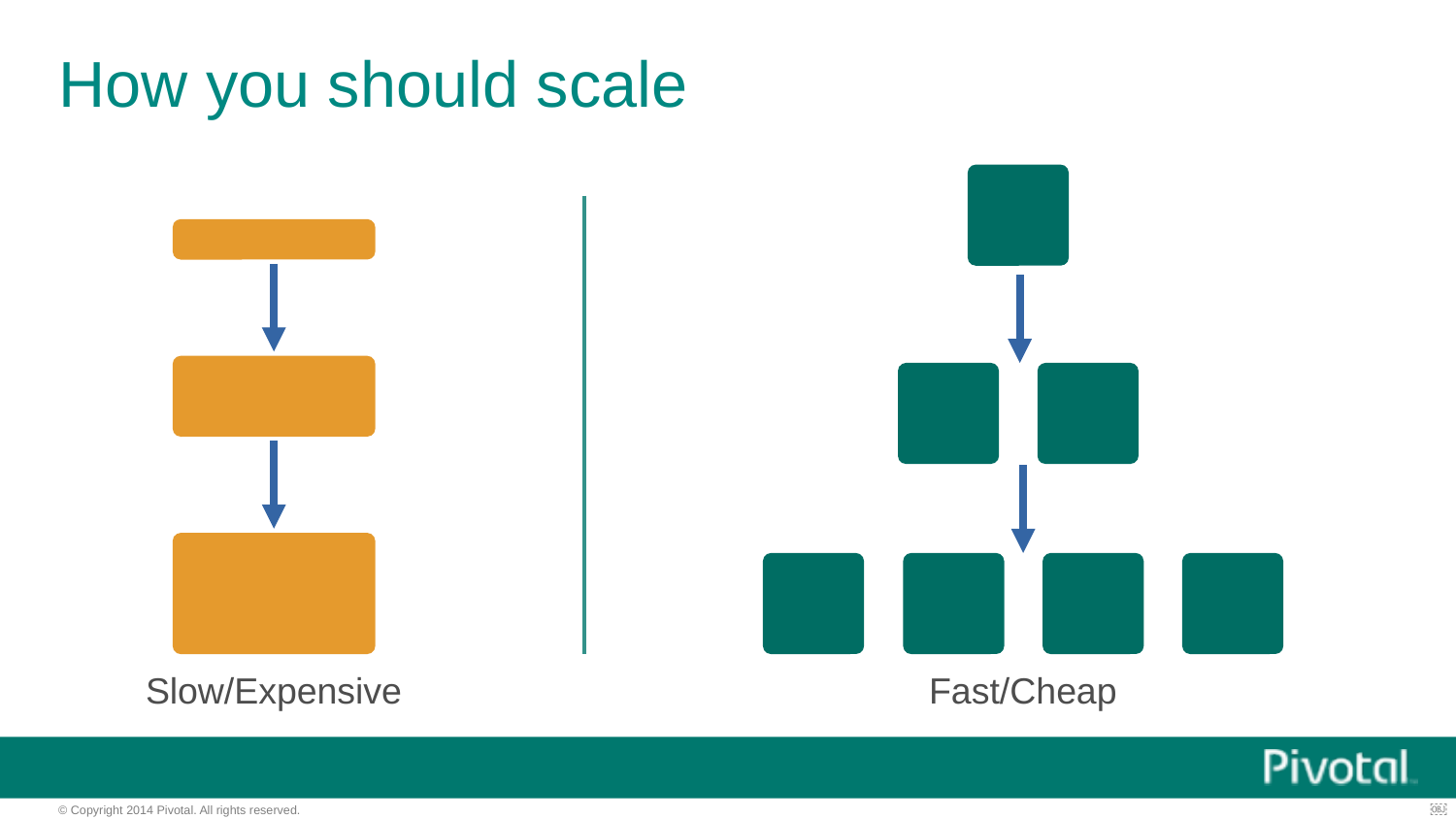

# How you should scale

Slow/Expensive
Fast/Cheap
8
￼